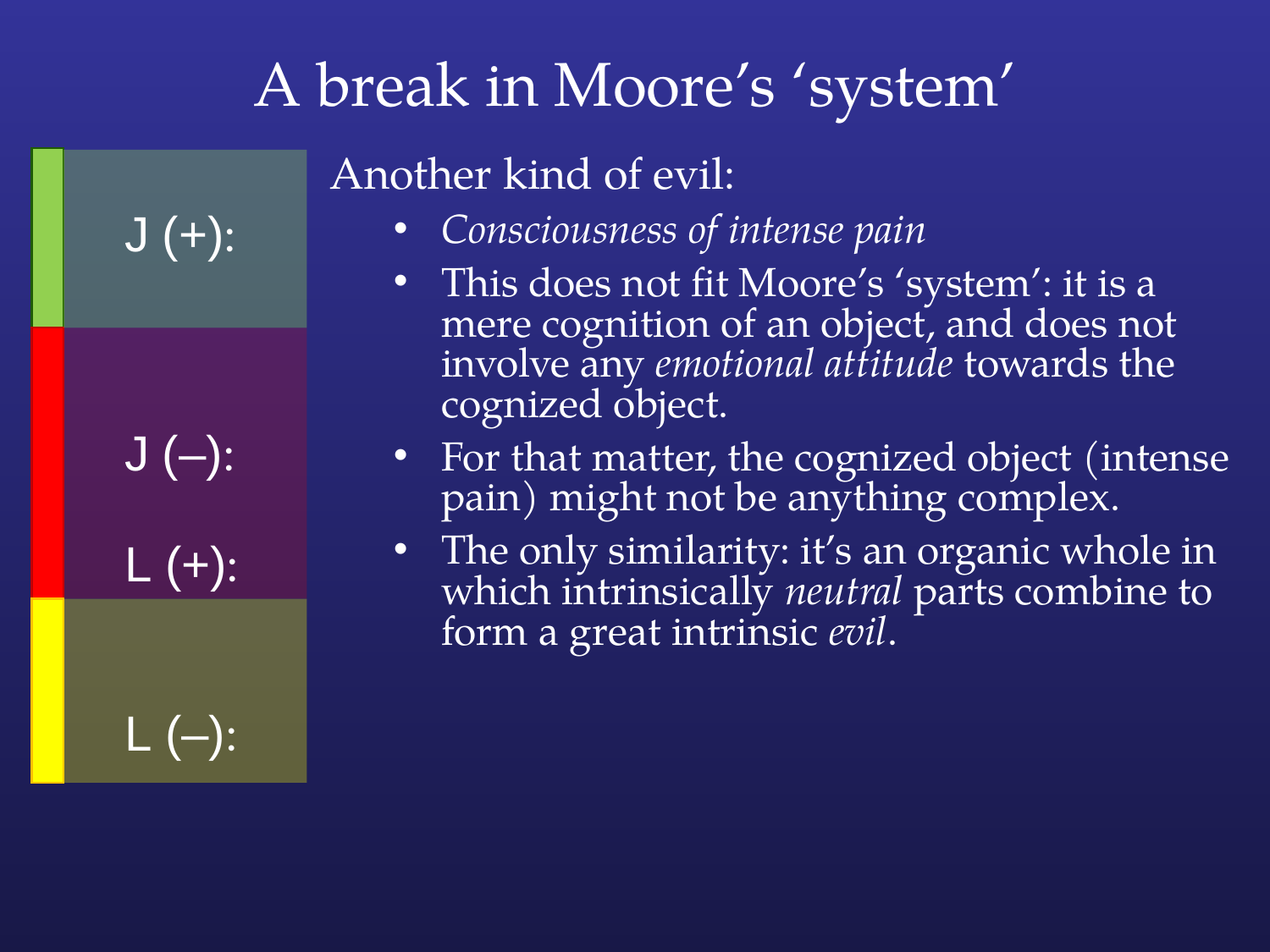

# A break in Moore’s ‘system’

Another kind of evil:
Consciousness of intense pain
This does not fit Moore’s ‘system’: it is a mere cognition of an object, and does not involve any emotional attitude towards the cognized object.
For that matter, the cognized object (intense pain) might not be anything complex.
The only similarity: it’s an organic whole in which intrinsically neutral parts combine to form a great intrinsic evil.

    J (+):

    J (–):

    L (+):

    L (–):